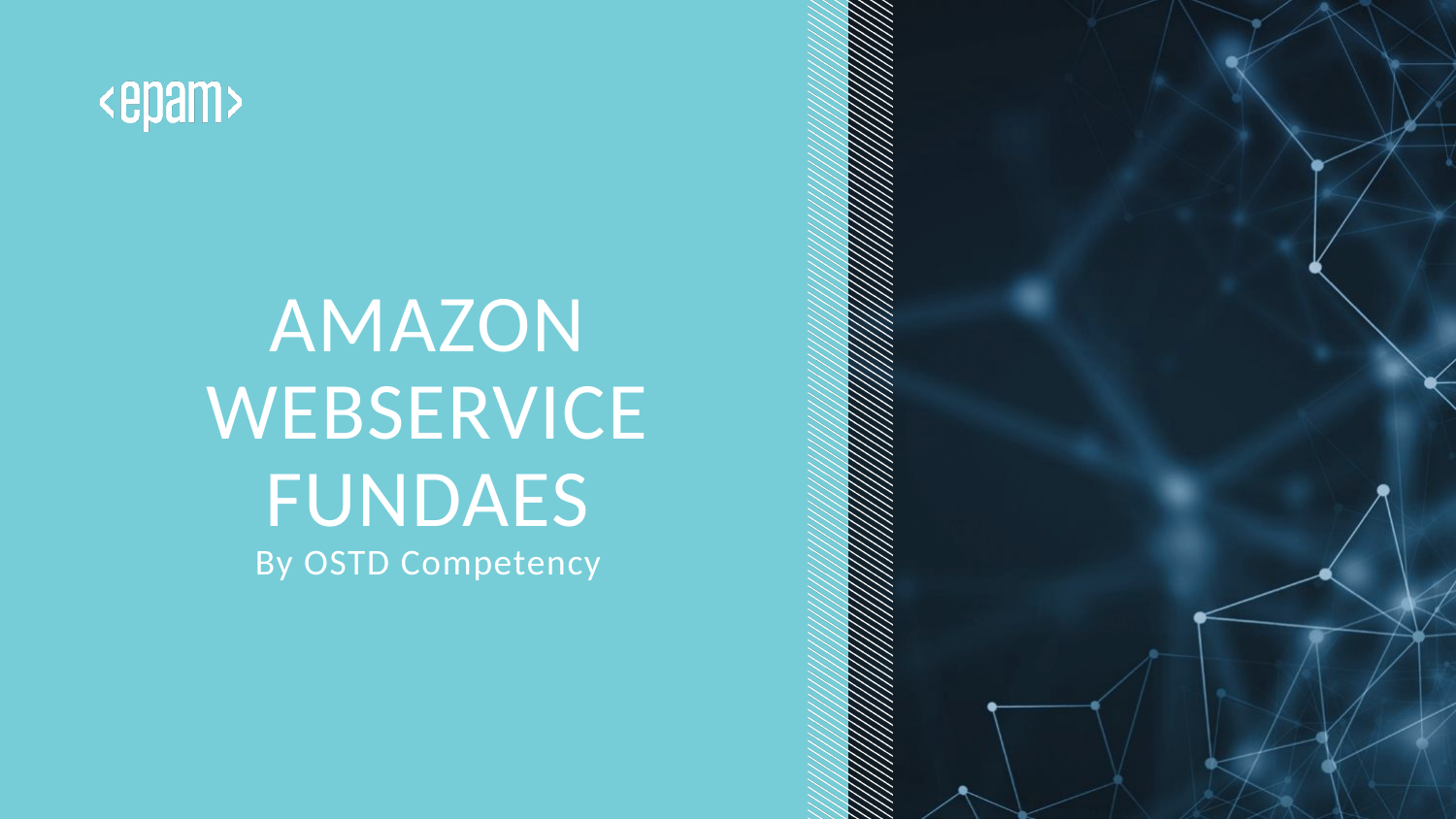

# Amazon webservice Fundaes By OSTD Competency